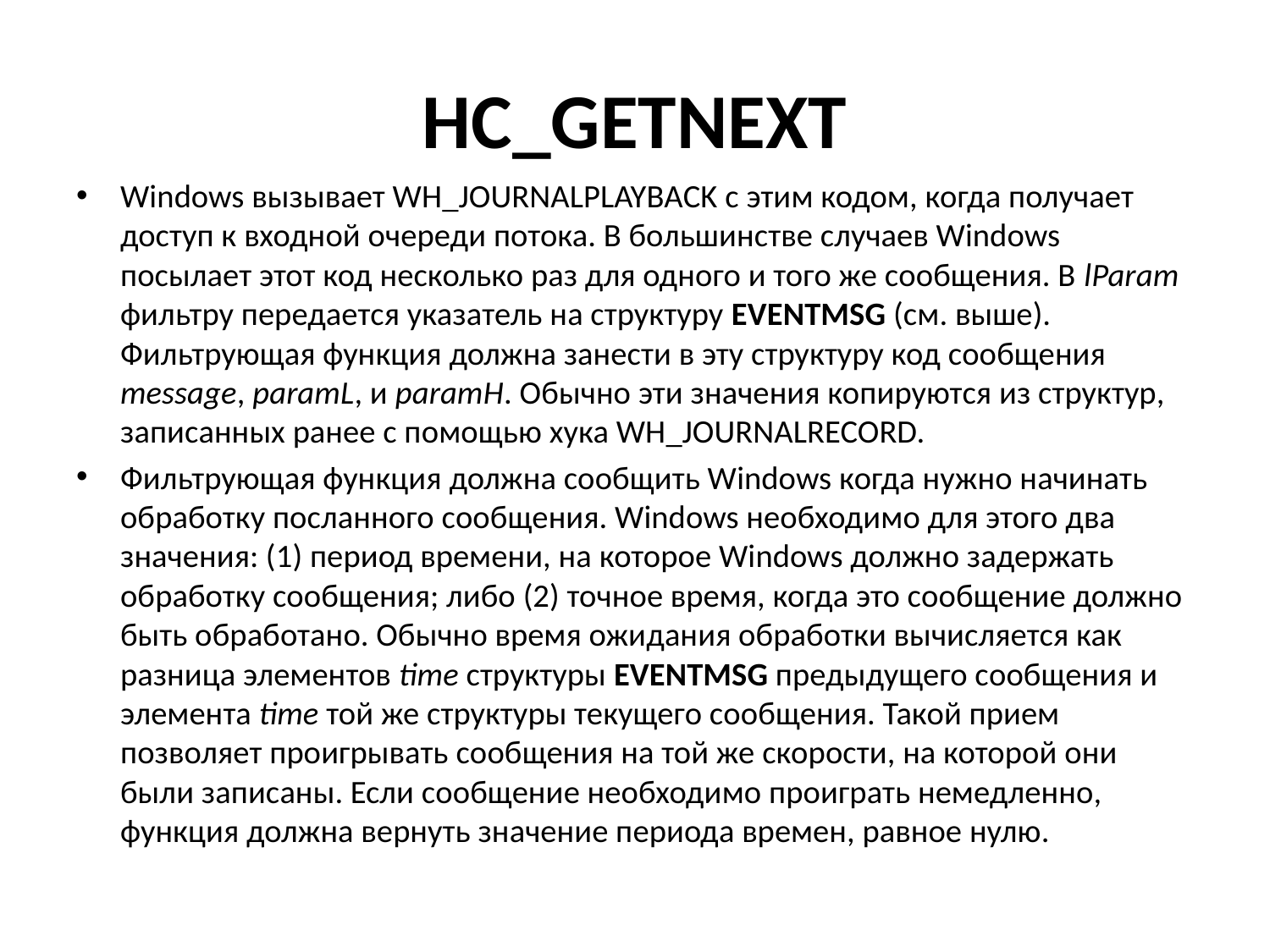

# HC_GETNEXT
Windows вызывает WH_JOURNALPLAYBACK с этим кодом, когда получает доступ к входной очереди потока. В большинстве случаев Windows посылает этот код несколько раз для одного и того же сообщения. В lParam фильтру передается указатель на структуру EVENTMSG (см. выше). Фильтрующая функция должна занести в эту структуру код сообщения message, paramL, и paramH. Обычно эти значения копируются из структур, записанных ранее с помощью хука WH_JOURNALRECORD.
Фильтрующая функция должна сообщить Windows когда нужно начинать обработку посланного сообщения. Windows необходимо для этого два значения: (1) период времени, на которое Windows должно задержать обработку сообщения; либо (2) точное время, когда это сообщение должно быть обработано. Обычно время ожидания обработки вычисляется как разница элементов time структуры EVENTMSG предыдущего сообщения и элемента time той же структуры текущего сообщения. Такой прием позволяет проигрывать сообщения на той же скорости, на которой они были записаны. Если сообщение необходимо проиграть немедленно, функция должна вернуть значение периода времен, равное нулю.